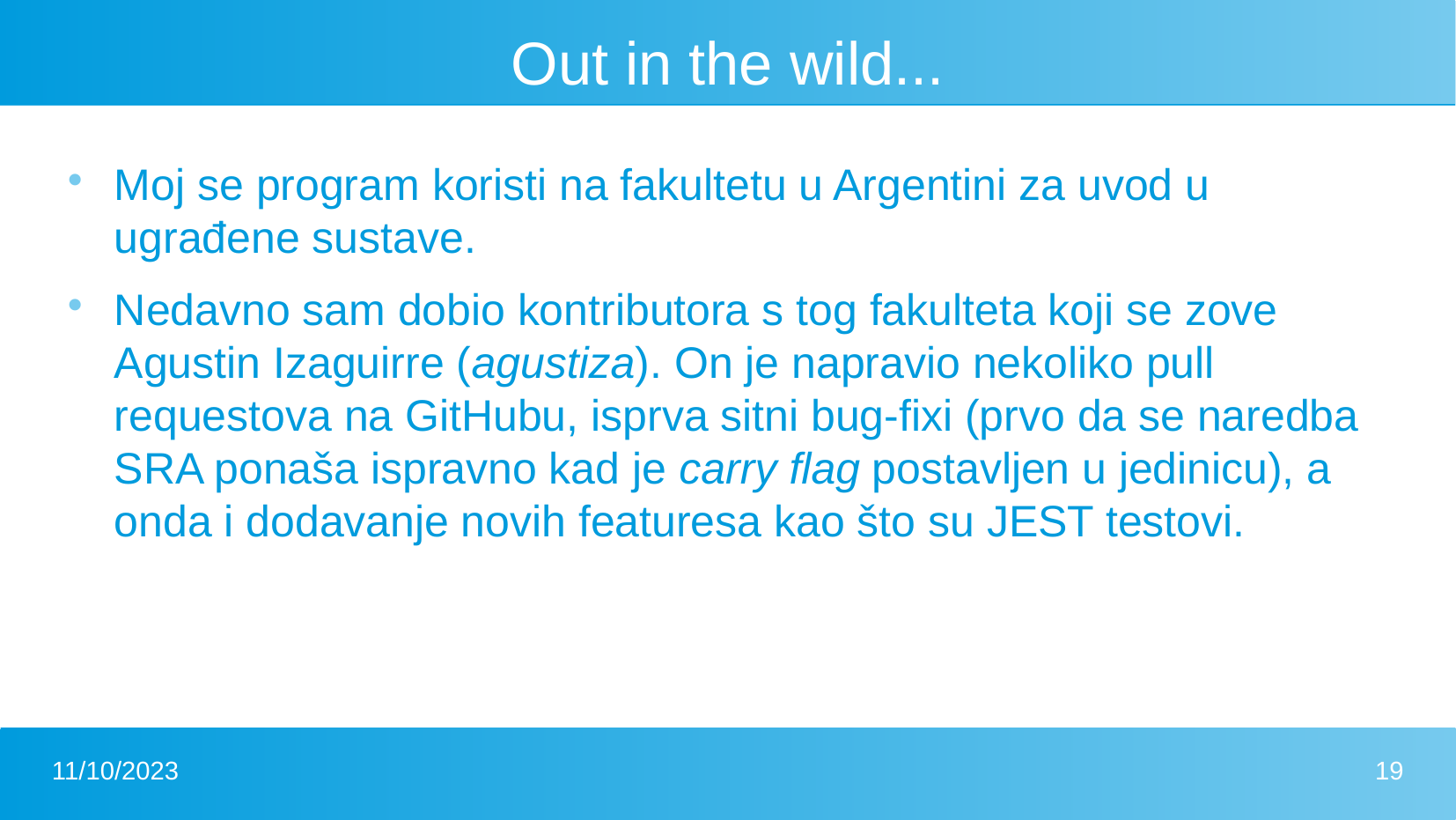

# Out in the wild...
Moj se program koristi na fakultetu u Argentini za uvod u ugrađene sustave.
Nedavno sam dobio kontributora s tog fakulteta koji se zove Agustin Izaguirre (agustiza). On je napravio nekoliko pull requestova na GitHubu, isprva sitni bug-fixi (prvo da se naredba SRA ponaša ispravno kad je carry flag postavljen u jedinicu), a onda i dodavanje novih featuresa kao što su JEST testovi.
11/10/2023
19